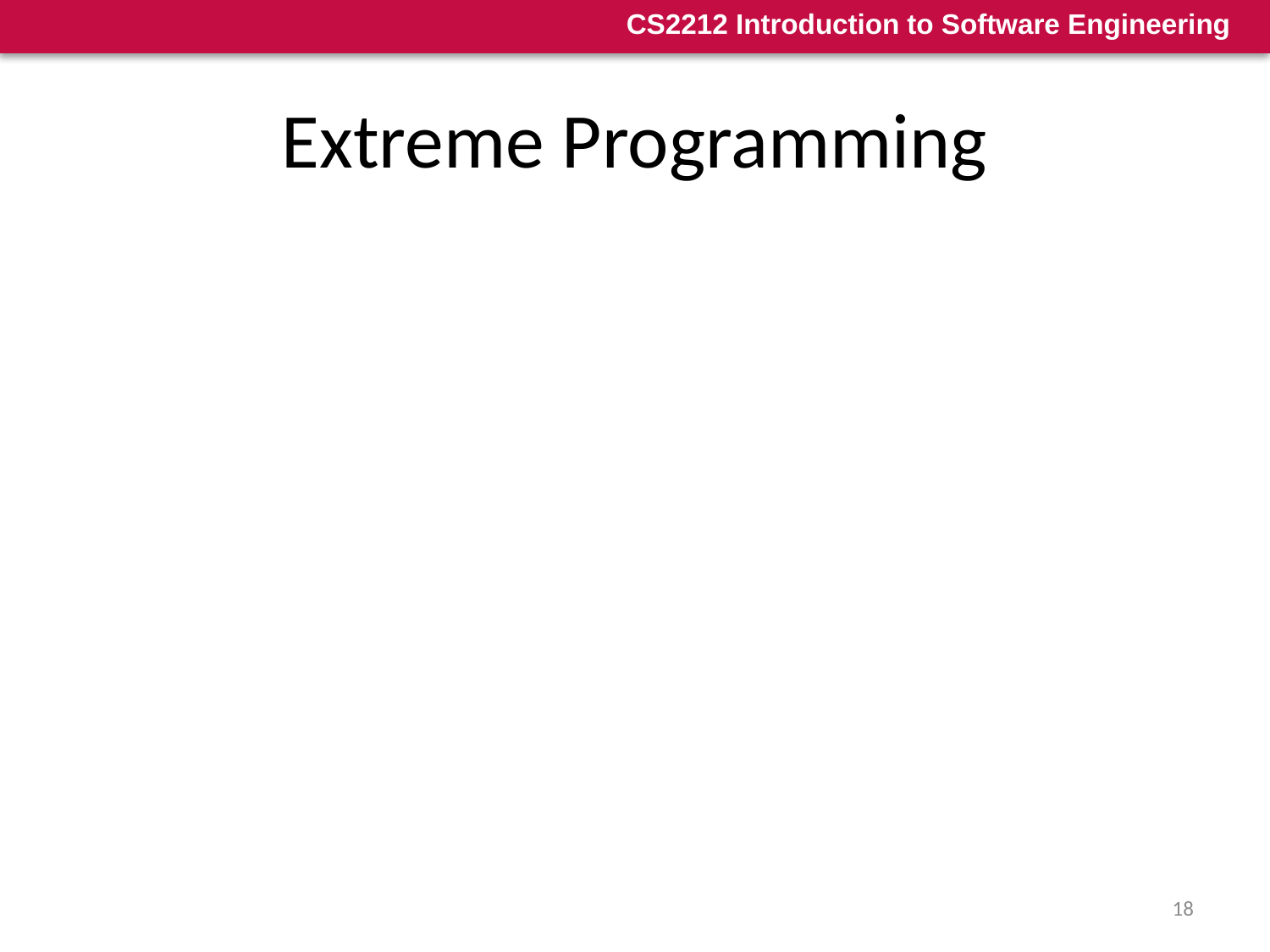

# Extreme Programming
Extreme Programming Coding
Recommends the construction of unit test for the stories being implemented in the current release before coding commences, a form of what’s referred to as Test-Driven Development (TDD)
Encourages the use of “pair programming”, with two people working together at a workstation for real-time problem solving and quality assurance

Extreme Programming Testing
All unit tests are executed daily, preferably in an automated fashion
“Acceptance tests” are defined by the customer (typically derived from user stories) and executed to assess customer visible functionality

18